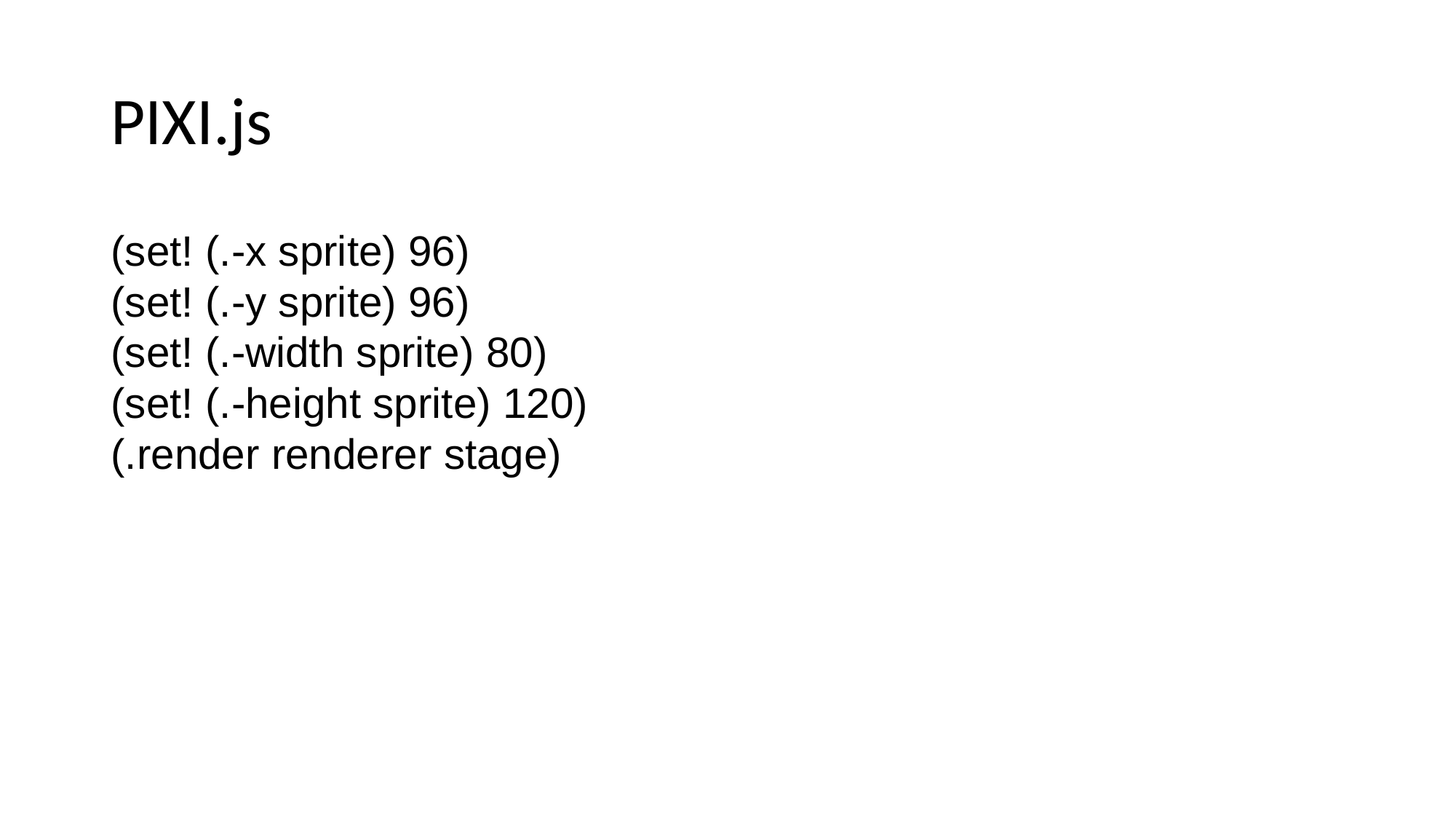

# PIXI.js
(set! (.-x sprite) 96)
(set! (.-y sprite) 96)
(set! (.-width sprite) 80)
(set! (.-height sprite) 120)
(.render renderer stage)